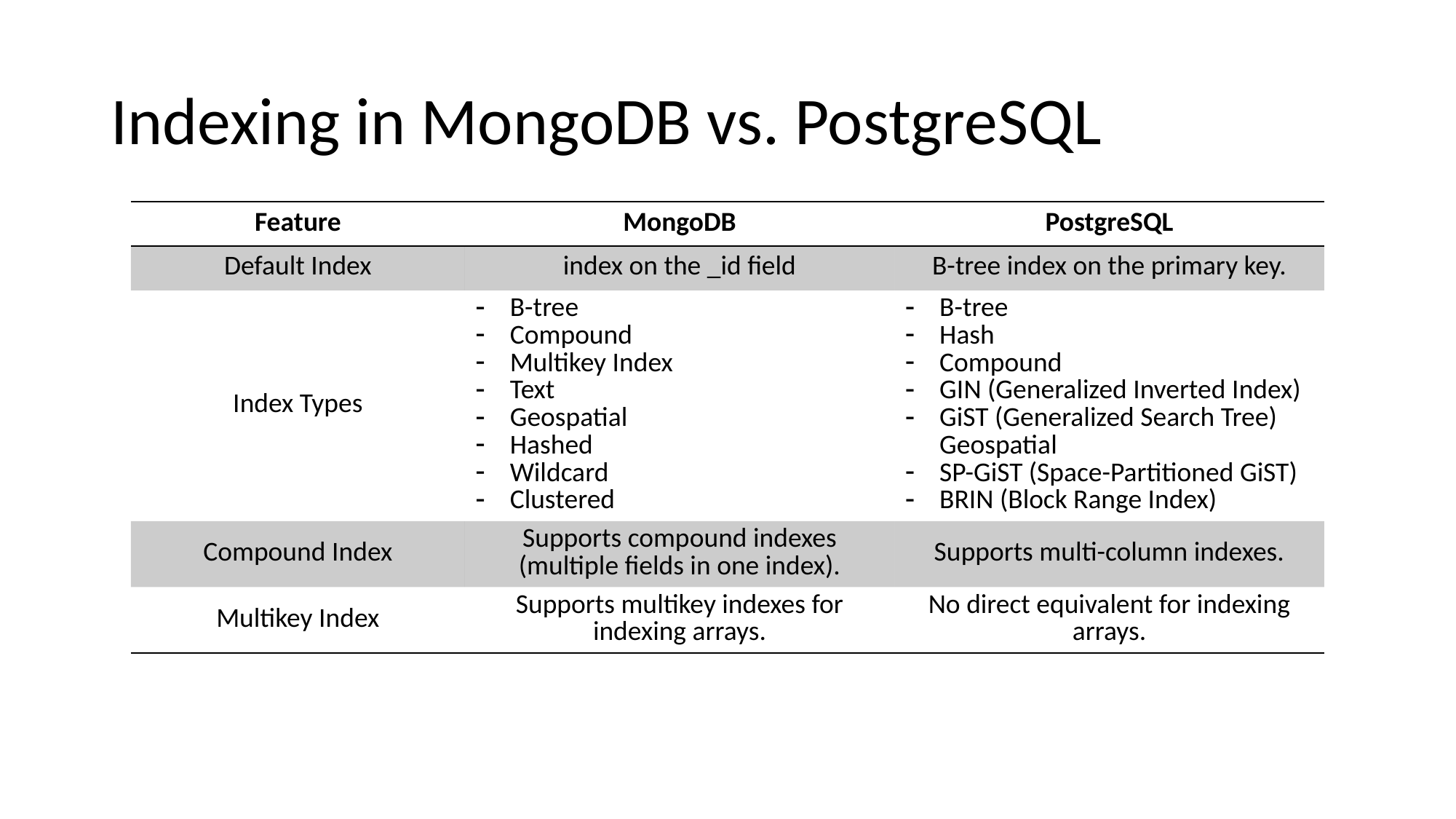

# Indexing in MongoDB vs. PostgreSQL
| Feature | MongoDB | PostgreSQL |
| --- | --- | --- |
| Default Index | index on the \_id field | B-tree index on the primary key. |
| Index Types | B-tree Compound Multikey Index Text Geospatial Hashed Wildcard Clustered | B-tree Hash Compound GIN (Generalized Inverted Index) GiST (Generalized Search Tree) Geospatial SP-GiST (Space-Partitioned GiST) BRIN (Block Range Index) |
| Compound Index | Supports compound indexes (multiple fields in one index). | Supports multi-column indexes. |
| Multikey Index | Supports multikey indexes for indexing arrays. | No direct equivalent for indexing arrays. |